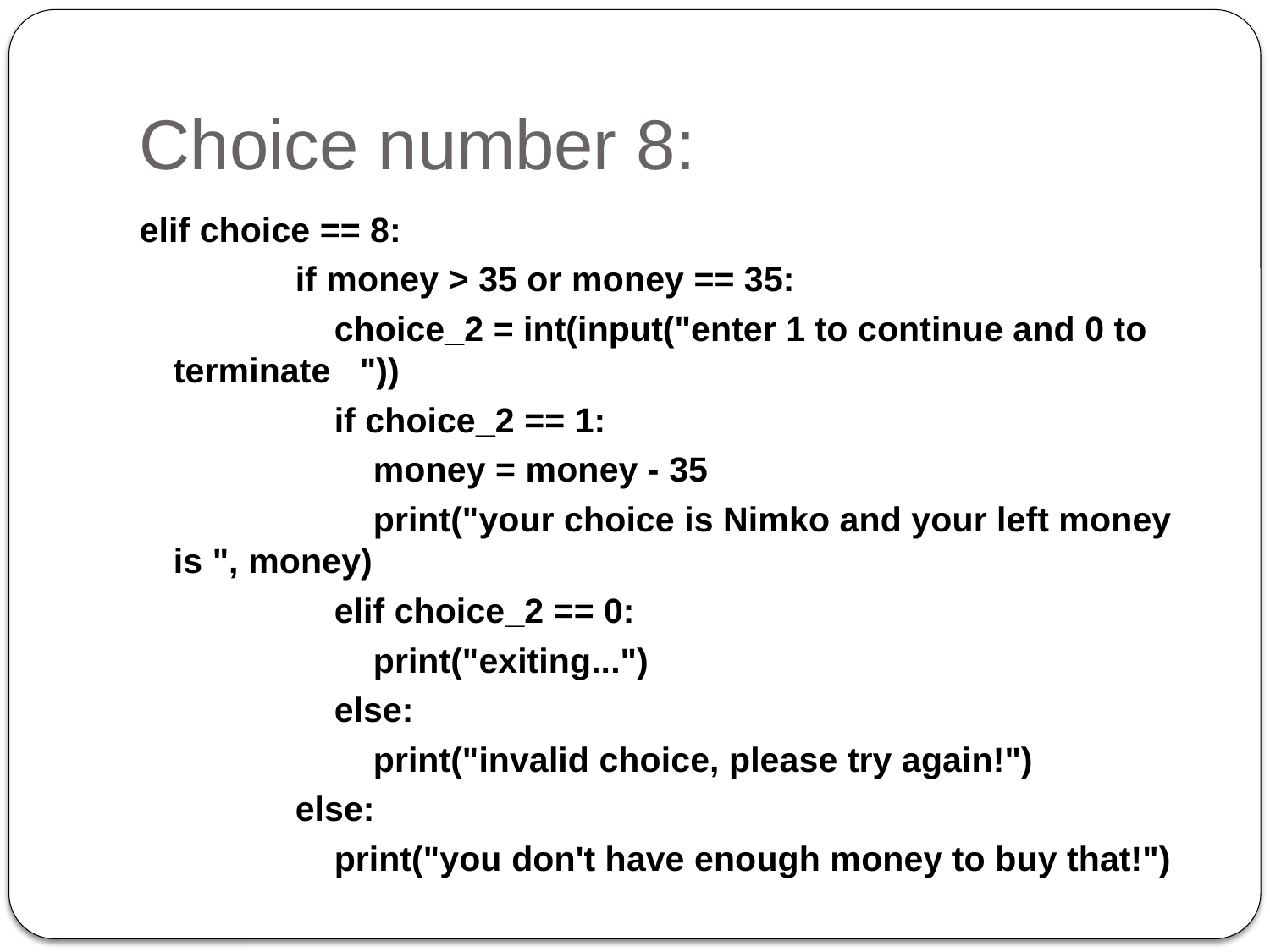

# Choice number 8:
elif choice == 8:
                if money > 35 or money == 35:
                    choice_2 = int(input("enter 1 to continue and 0 to terminate   "))
                    if choice_2 == 1:
                        money = money - 35
                        print("your choice is Nimko and your left money is ", money)
                    elif choice_2 == 0:
                        print("exiting...")
                    else:
                        print("invalid choice, please try again!")
                else:
                    print("you don't have enough money to buy that!")